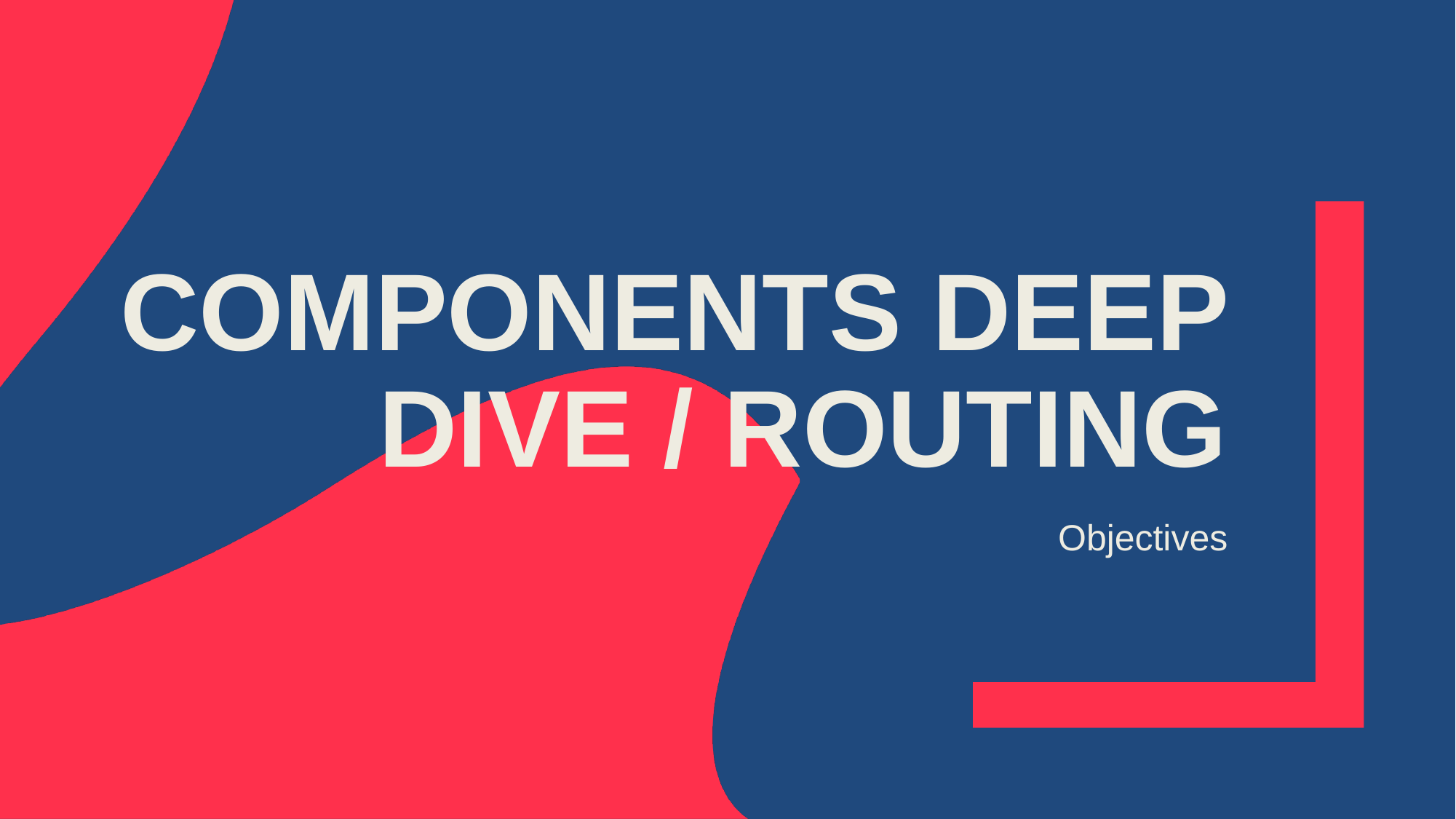

# Components Deep Dive / Routing
Objectives